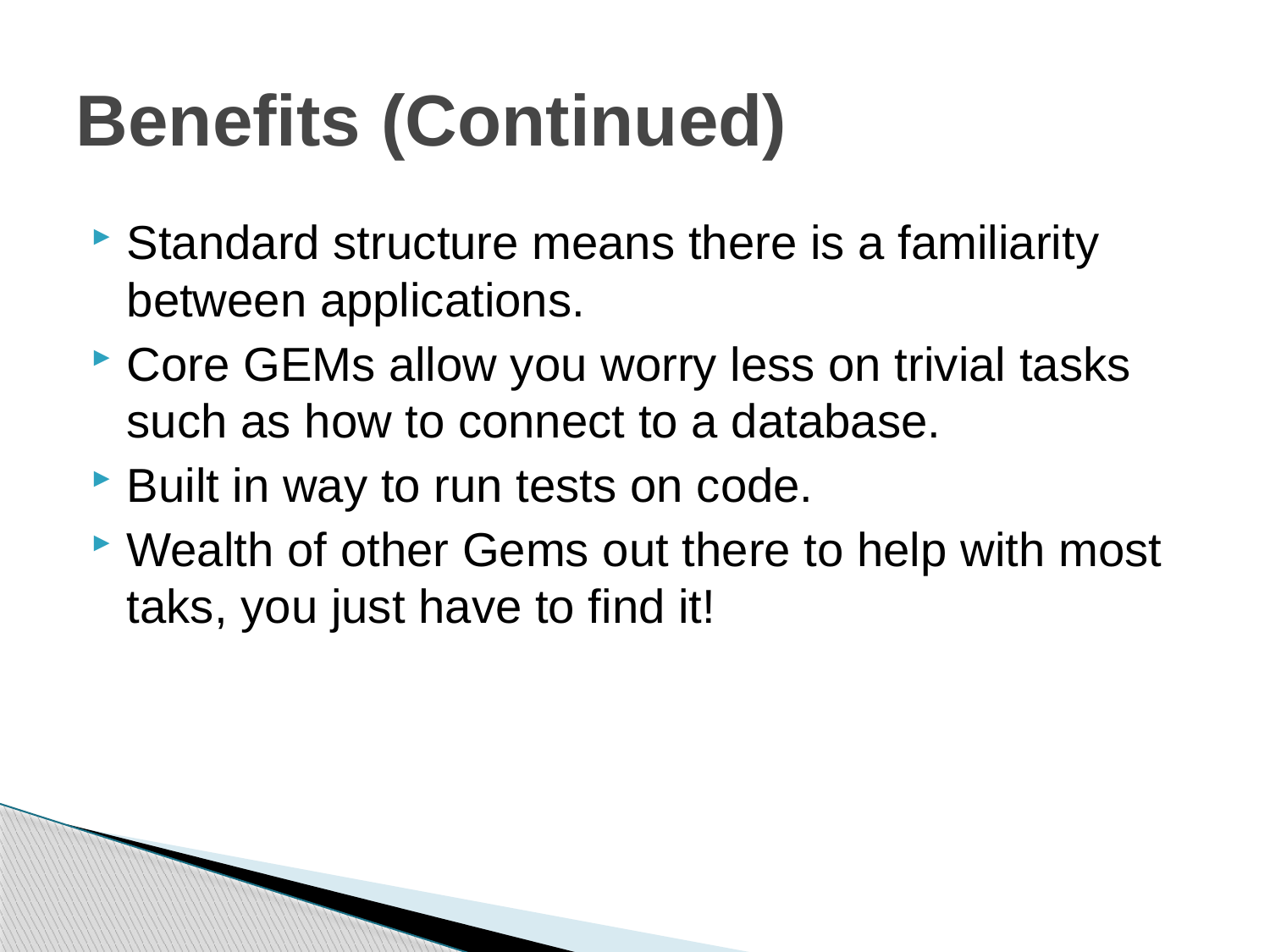

# Benefits (Continued)
Standard structure means there is a familiarity between applications.
Core GEMs allow you worry less on trivial tasks such as how to connect to a database.
Built in way to run tests on code.
Wealth of other Gems out there to help with most taks, you just have to find it!